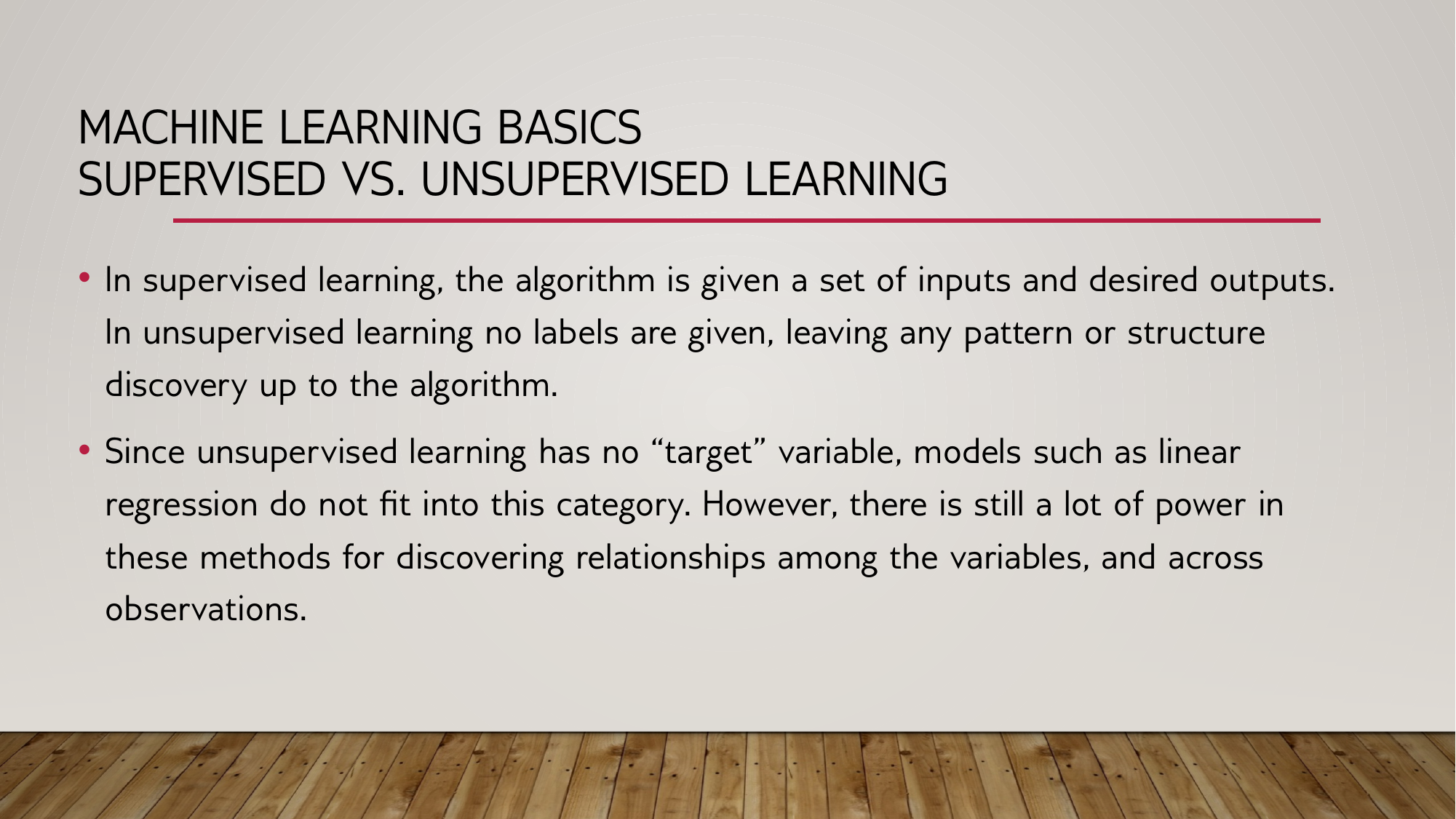

# Machine learning basics Supervised vs. unsupervised learning
In supervised learning, the algorithm is given a set of inputs and desired outputs. In unsupervised learning no labels are given, leaving any pattern or structure discovery up to the algorithm.
Since unsupervised learning has no “target” variable, models such as linear regression do not fit into this category. However, there is still a lot of power in these methods for discovering relationships among the variables, and across observations.